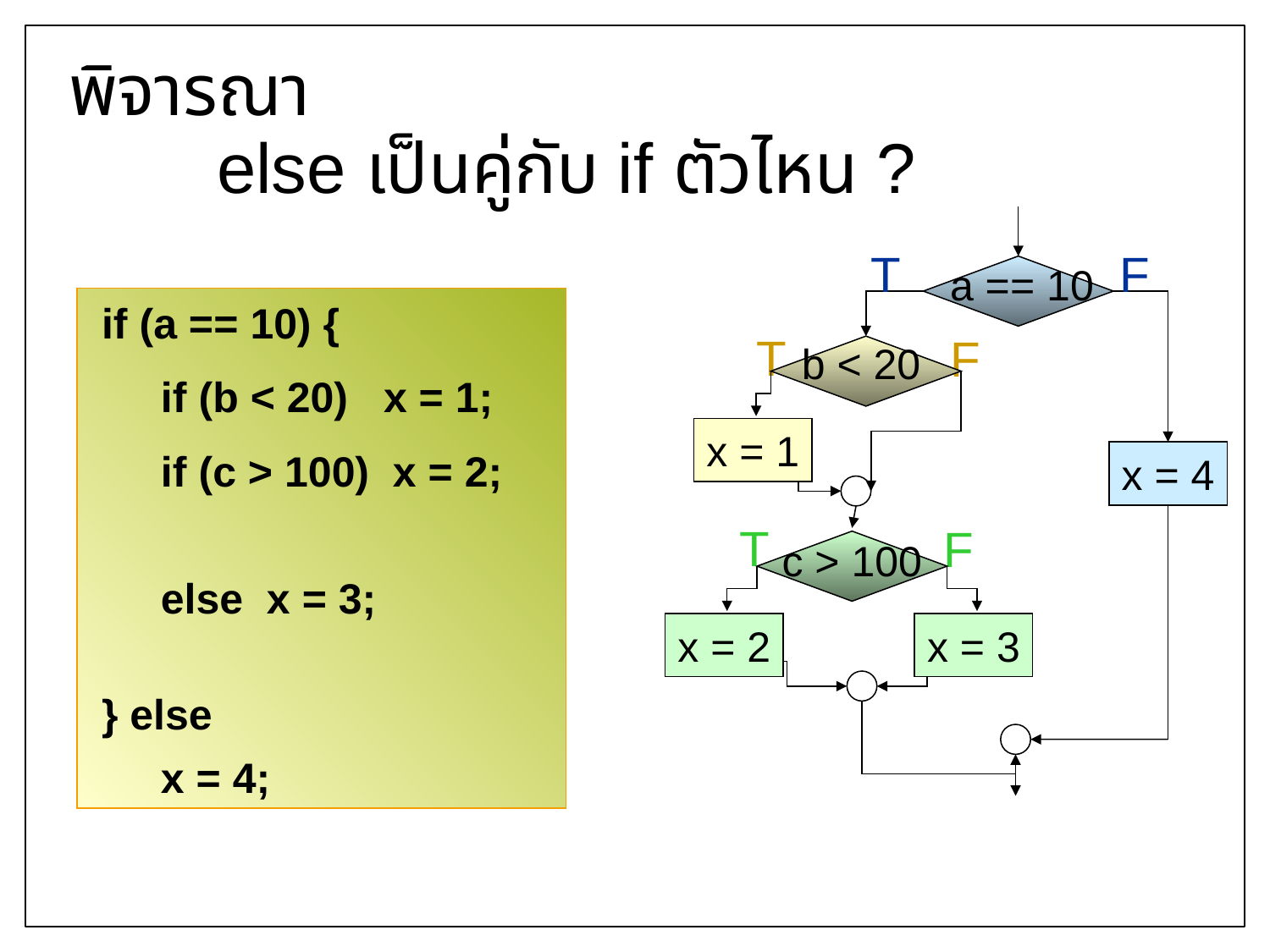

# พิจารณา
	else เป็นคู่กับ if ตัวไหน ?
T
F
a == 10

T
F
b < 20

x = 1

x = 4
T
F
c > 100

x = 2
x = 3

 if (a == 10) {
      if (b < 20)   x = 1;
      if (c > 100)  x = 2;
      else  x = 3;
 } else
      x = 4;